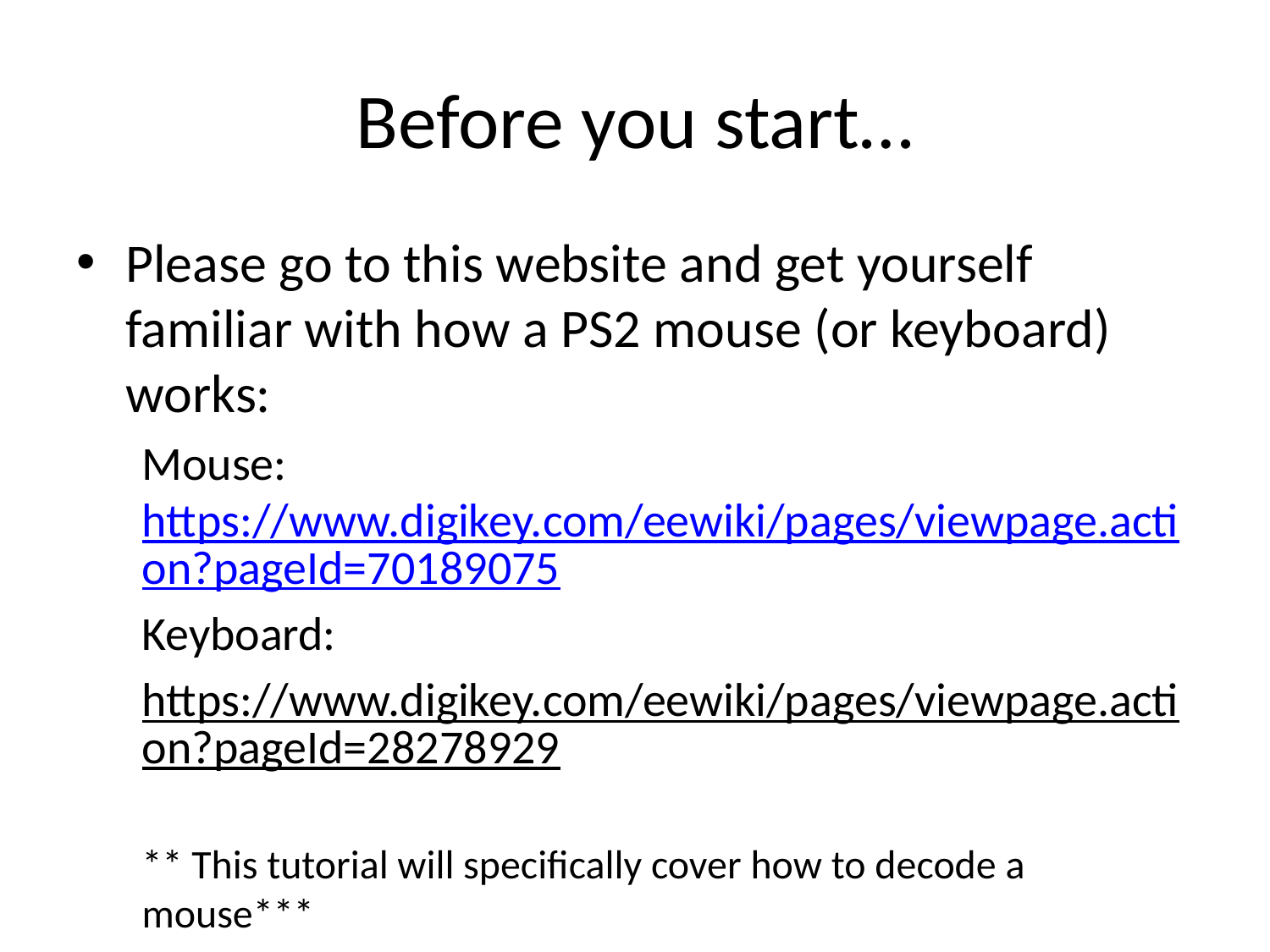

# Before you start…
Please go to this website and get yourself familiar with how a PS2 mouse (or keyboard) works:
Mouse: https://www.digikey.com/eewiki/pages/viewpage.action?pageId=70189075
Keyboard:
https://www.digikey.com/eewiki/pages/viewpage.action?pageId=28278929
** This tutorial will specifically cover how to decode a mouse***